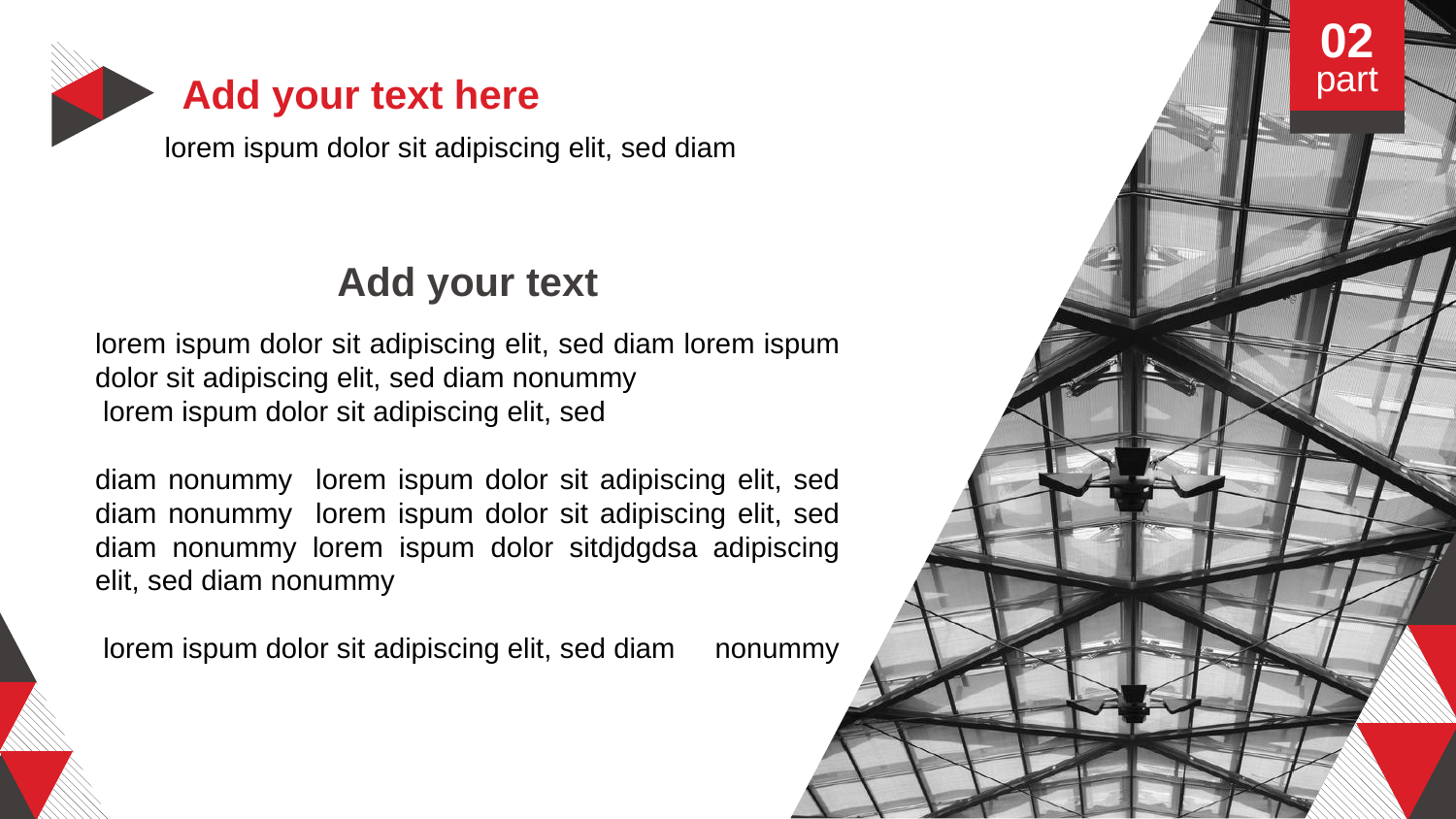

02
part

Add your text here
lorem ispum dolor sit adipiscing elit, sed diam
Add your text
lorem ispum dolor sit adipiscing elit, sed diam lorem ispum dolor sit adipiscing elit, sed diam nonummy
 lorem ispum dolor sit adipiscing elit, sed

diam nonummy  lorem ispum dolor sit adipiscing elit, sed diam nonummy  lorem ispum dolor sit adipiscing elit, sed diam nonummy lorem ispum dolor sitdjdgdsa adipiscing elit, sed diam nonummy

 lorem ispum dolor sit adipiscing elit, sed diam     nonummy